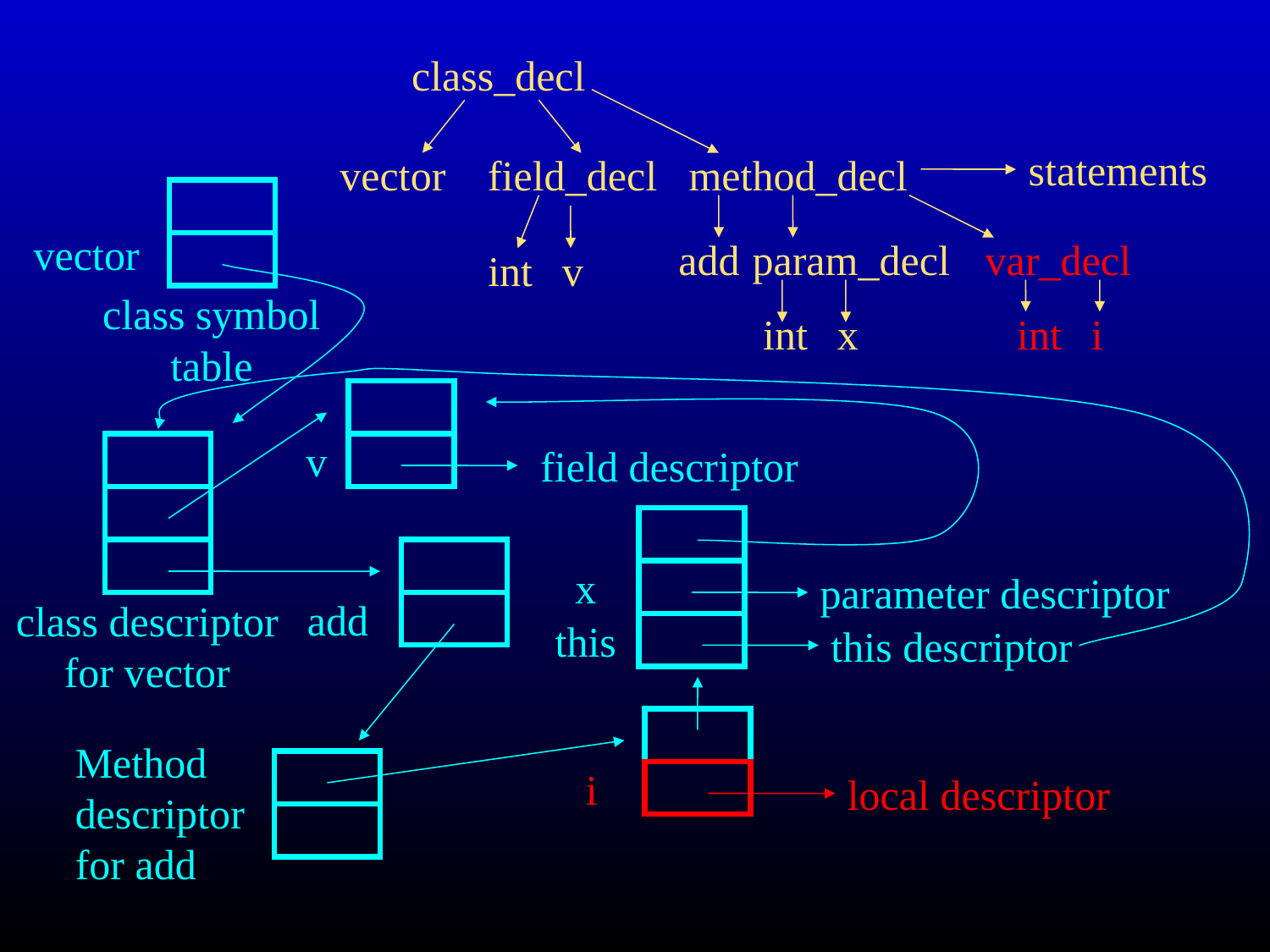

class_decl

statements
vector
field_decl
method_decl

vector
add
param_decl
var_decl

int
v

int
x
int
i
class symbol
table

v

field descriptor

x

parameter descriptor

add

this

this descriptor
class descriptor
for vector

Method
descriptor
for add

i

local descriptor